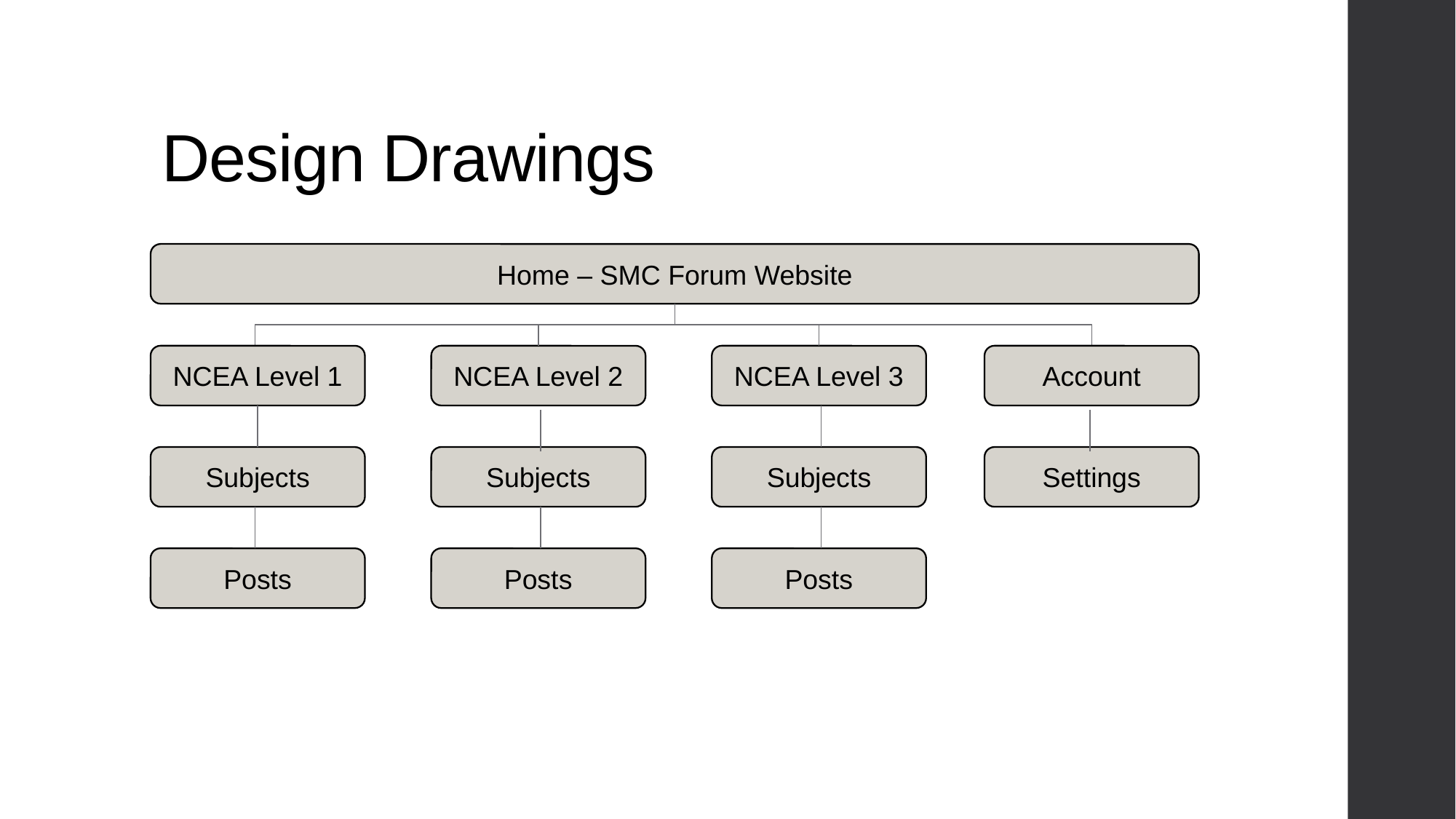

# Design Drawings
Home – SMC Forum Website
NCEA Level 1
NCEA Level 2
NCEA Level 3
Account
Subjects
Subjects
Subjects
Settings
Posts
Posts
Posts